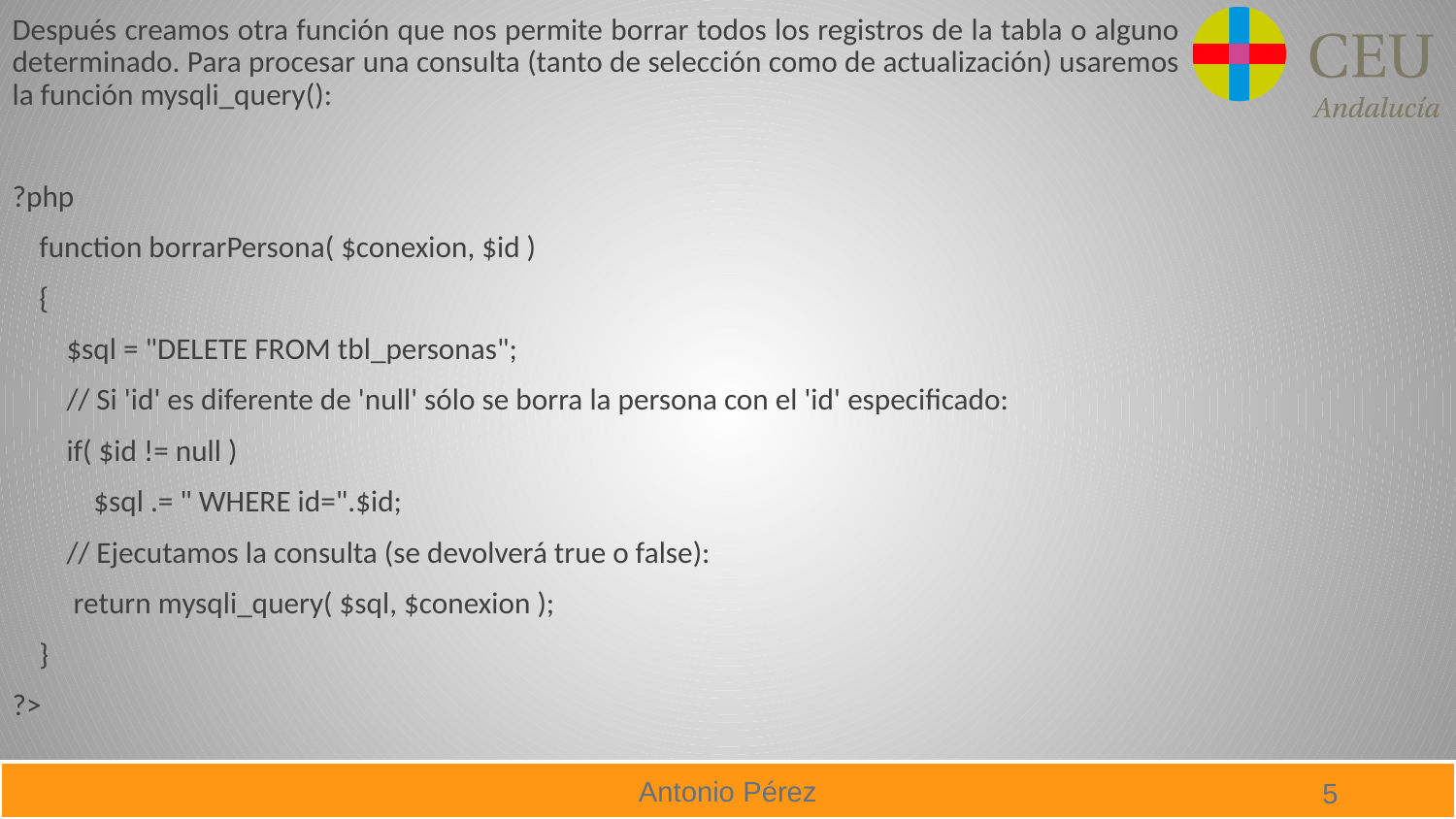

Después creamos otra función que nos permite borrar todos los registros de la tabla o alguno determinado. Para procesar una consulta (tanto de selección como de actualización) usaremos la función mysqli_query():

?php
    function borrarPersona( $conexion, $id )
    {
        $sql = "DELETE FROM tbl_personas";
        // Si 'id' es diferente de 'null' sólo se borra la persona con el 'id' especificado:
        if( $id != null )
            $sql .= " WHERE id=".$id;
        // Ejecutamos la consulta (se devolverá true o false):
         return mysqli_query( $sql, $conexion );
    }
?>